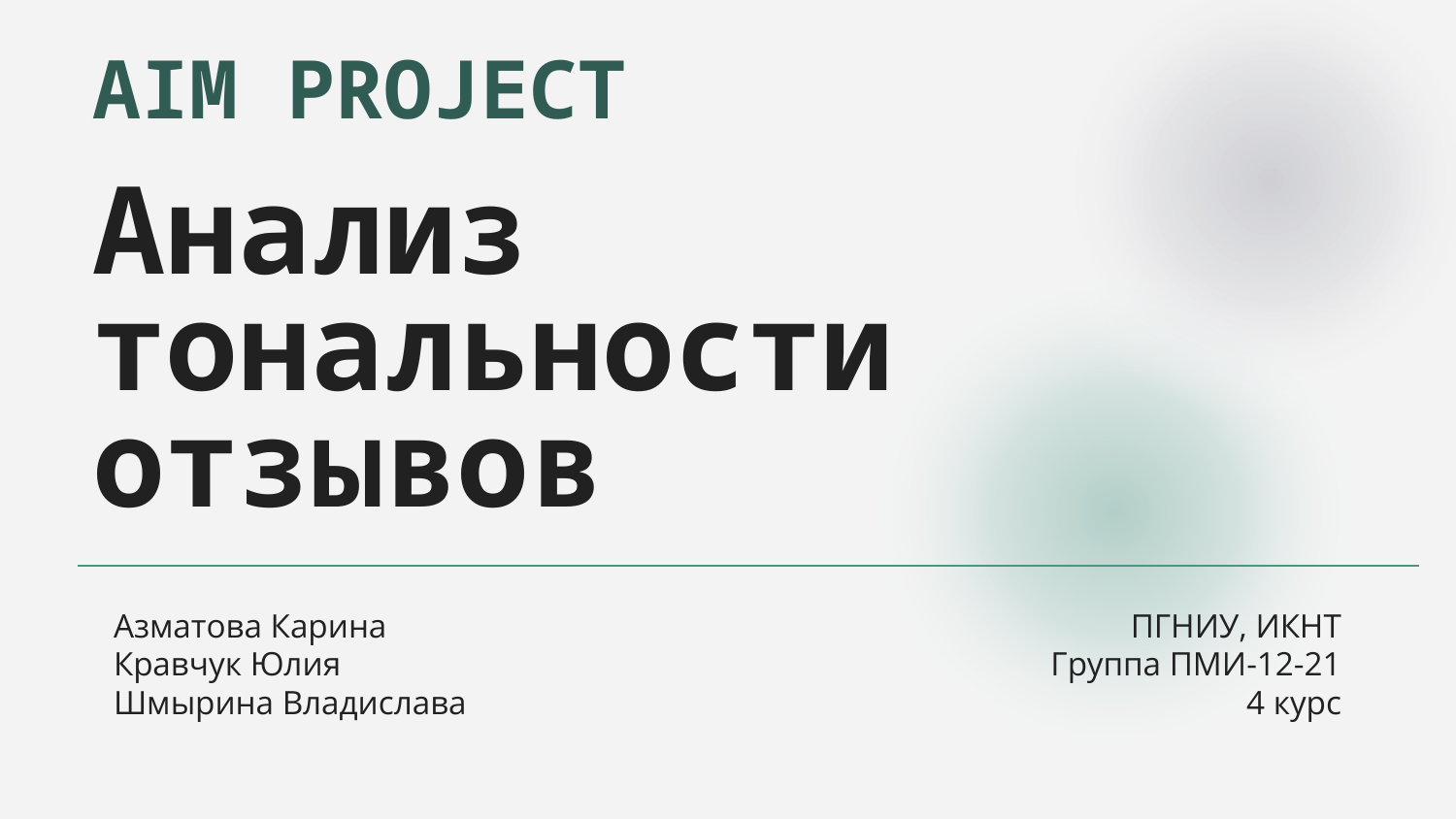

# AIM PROJECT Анализ тональности отзывов
Азматова Карина
Кравчук Юлия
Шмырина Владислава
ПГНИУ, ИКНТ
Группа ПМИ-12-21
4 курс